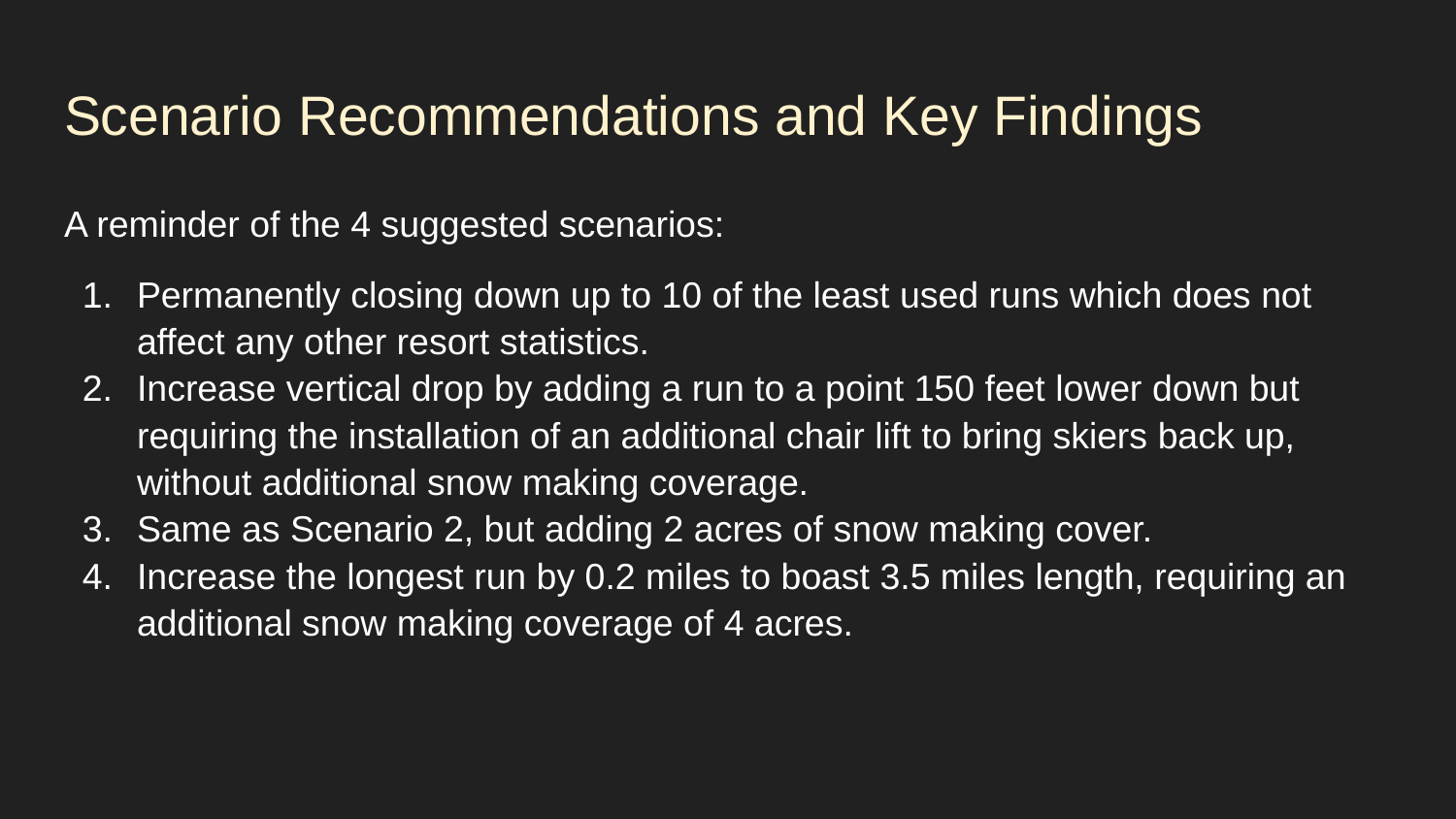

# Scenario Recommendations and Key Findings
A reminder of the 4 suggested scenarios:
Permanently closing down up to 10 of the least used runs which does not affect any other resort statistics.
Increase vertical drop by adding a run to a point 150 feet lower down but requiring the installation of an additional chair lift to bring skiers back up, without additional snow making coverage.
Same as Scenario 2, but adding 2 acres of snow making cover.
Increase the longest run by 0.2 miles to boast 3.5 miles length, requiring an additional snow making coverage of 4 acres.